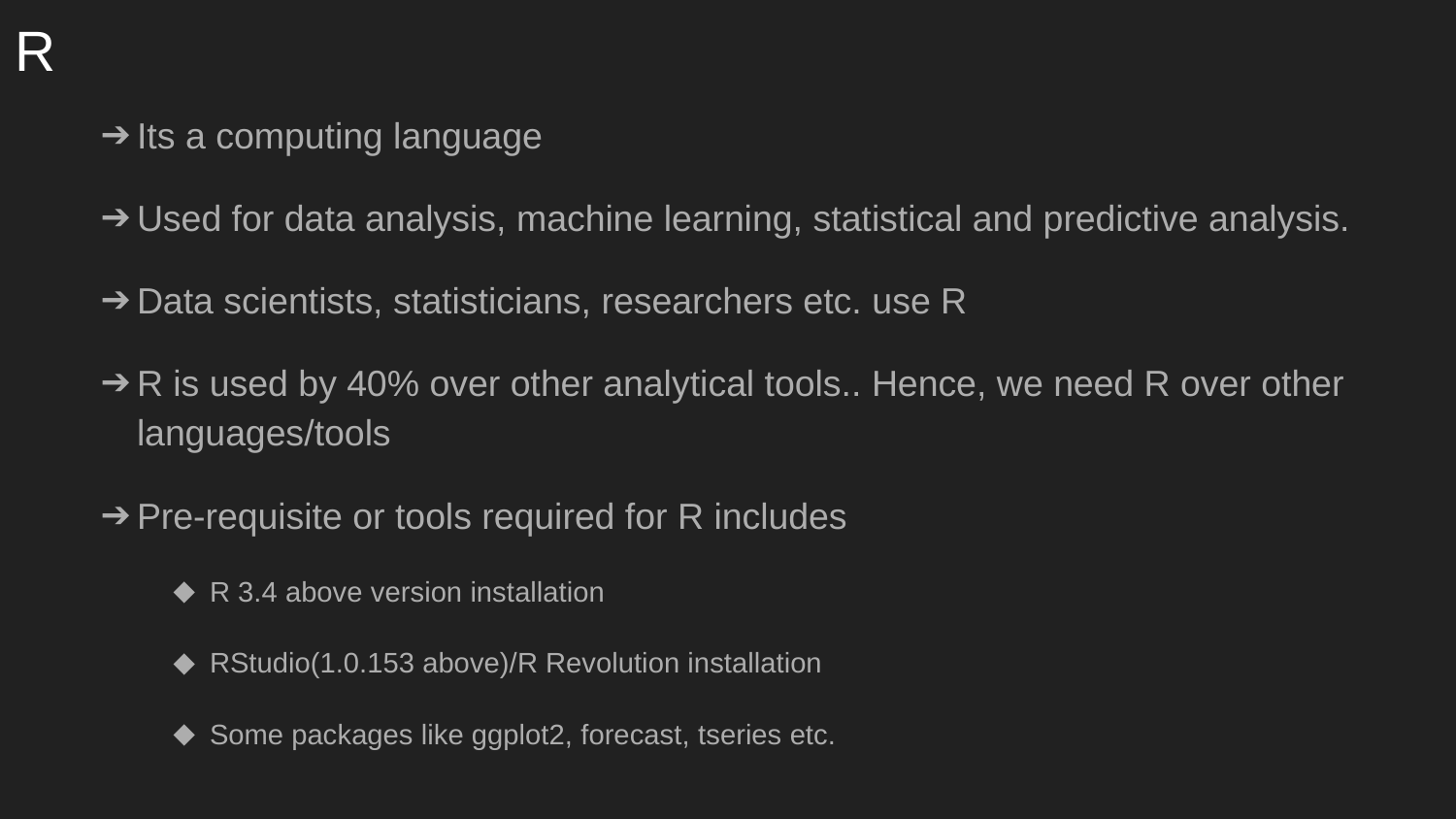

# R
Its a computing language
Used for data analysis, machine learning, statistical and predictive analysis.
Data scientists, statisticians, researchers etc. use R
R is used by 40% over other analytical tools.. Hence, we need R over other languages/tools
Pre-requisite or tools required for R includes
R 3.4 above version installation
RStudio(1.0.153 above)/R Revolution installation
Some packages like ggplot2, forecast, tseries etc.